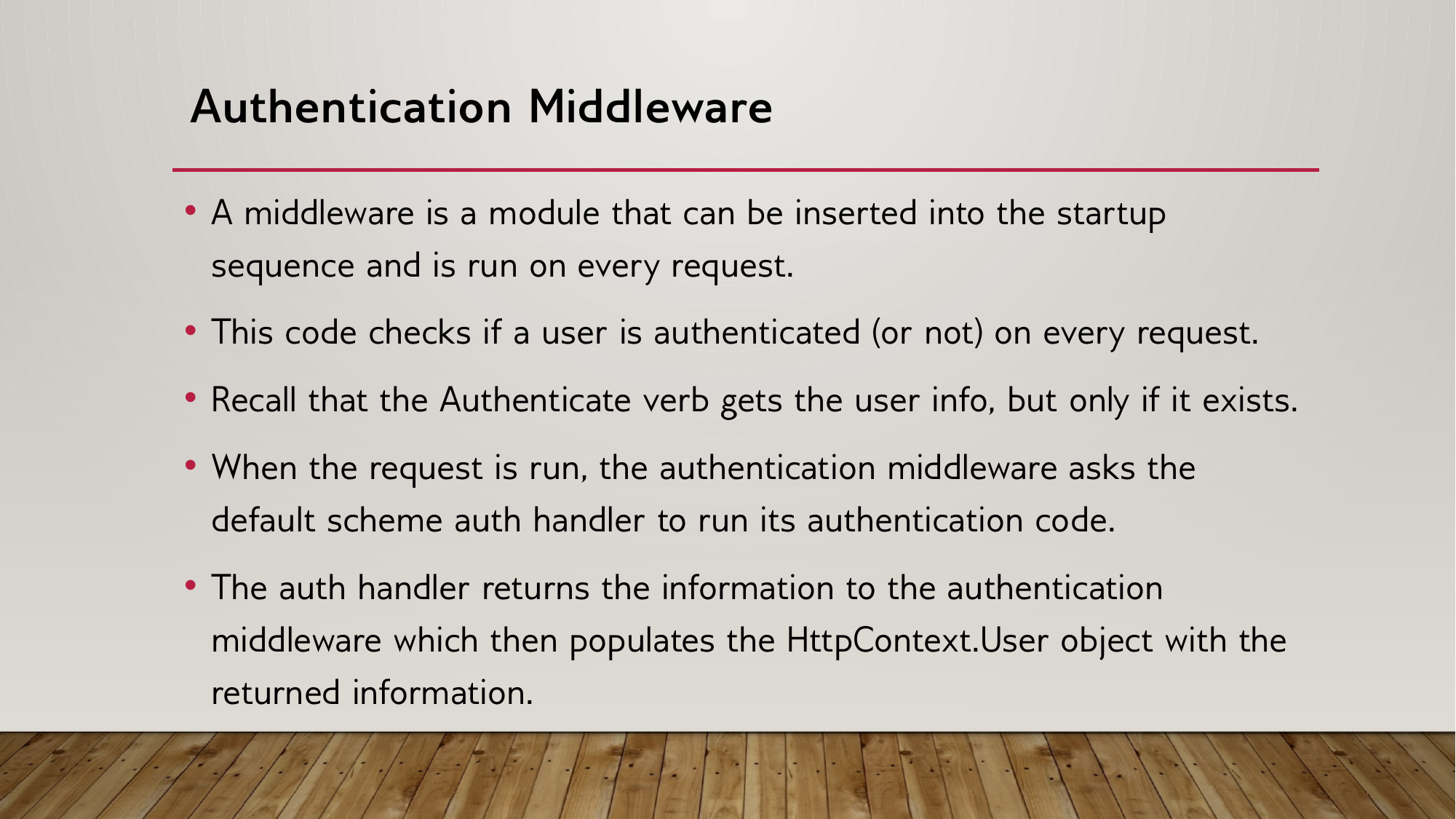

# Authentication Middleware
A middleware is a module that can be inserted into the startup sequence and is run on every request.
This code checks if a user is authenticated (or not) on every request.
Recall that the Authenticate verb gets the user info, but only if it exists.
When the request is run, the authentication middleware asks the default scheme auth handler to run its authentication code.
The auth handler returns the information to the authentication middleware which then populates the HttpContext.User object with the returned information.